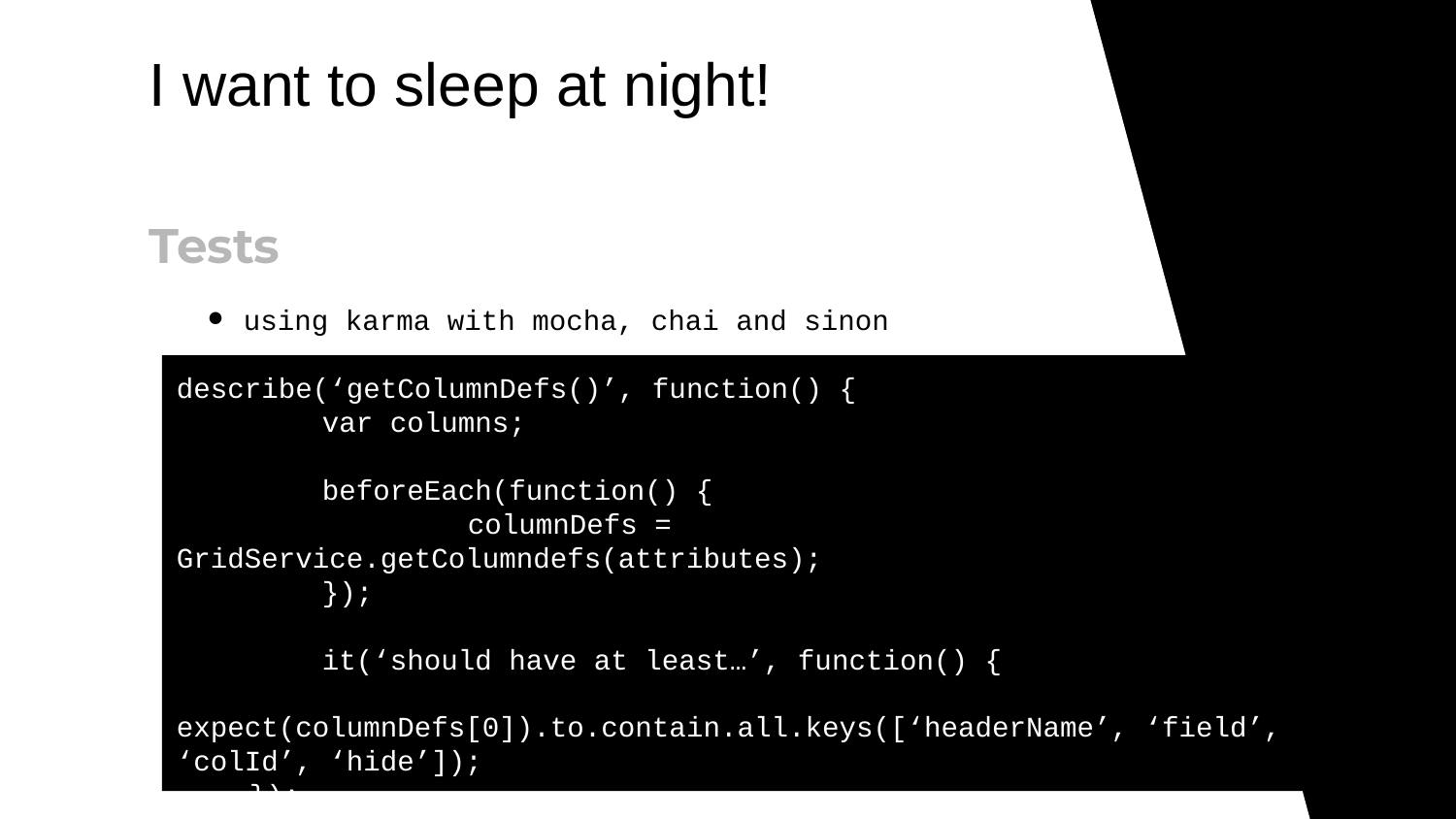

I want to sleep at night!
# Tests
using karma with mocha, chai and sinon
describe(‘getColumnDefs()’, function() {
	var columns;

	beforeEach(function() {
		columnDefs = GridService.getColumndefs(attributes);
	});

	it(‘should have at least…’, function() {
		expect(columnDefs[0]).to.contain.all.keys([‘headerName’, ‘field’, ‘colId’, ‘hide’]);
});
});